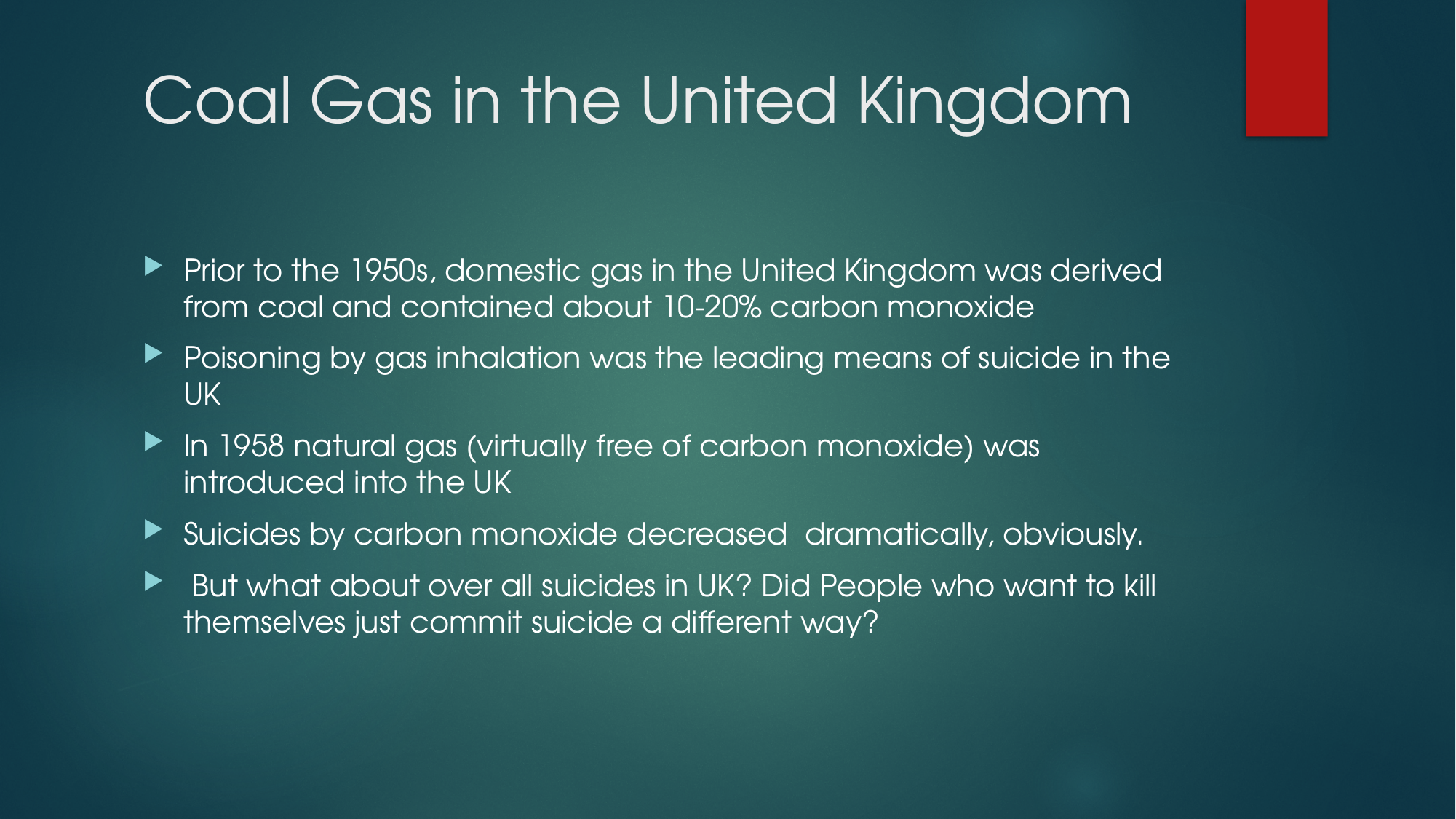

# Coal Gas in the United Kingdom
Prior to the 1950s, domestic gas in the United Kingdom was derived from coal and contained about 10-20% carbon monoxide
Poisoning by gas inhalation was the leading means of suicide in the UK
In 1958 natural gas (virtually free of carbon monoxide) was introduced into the UK
Suicides by carbon monoxide decreased  dramatically, obviously.
 But what about over all suicides in UK? Did People who want to kill themselves just commit suicide a different way?